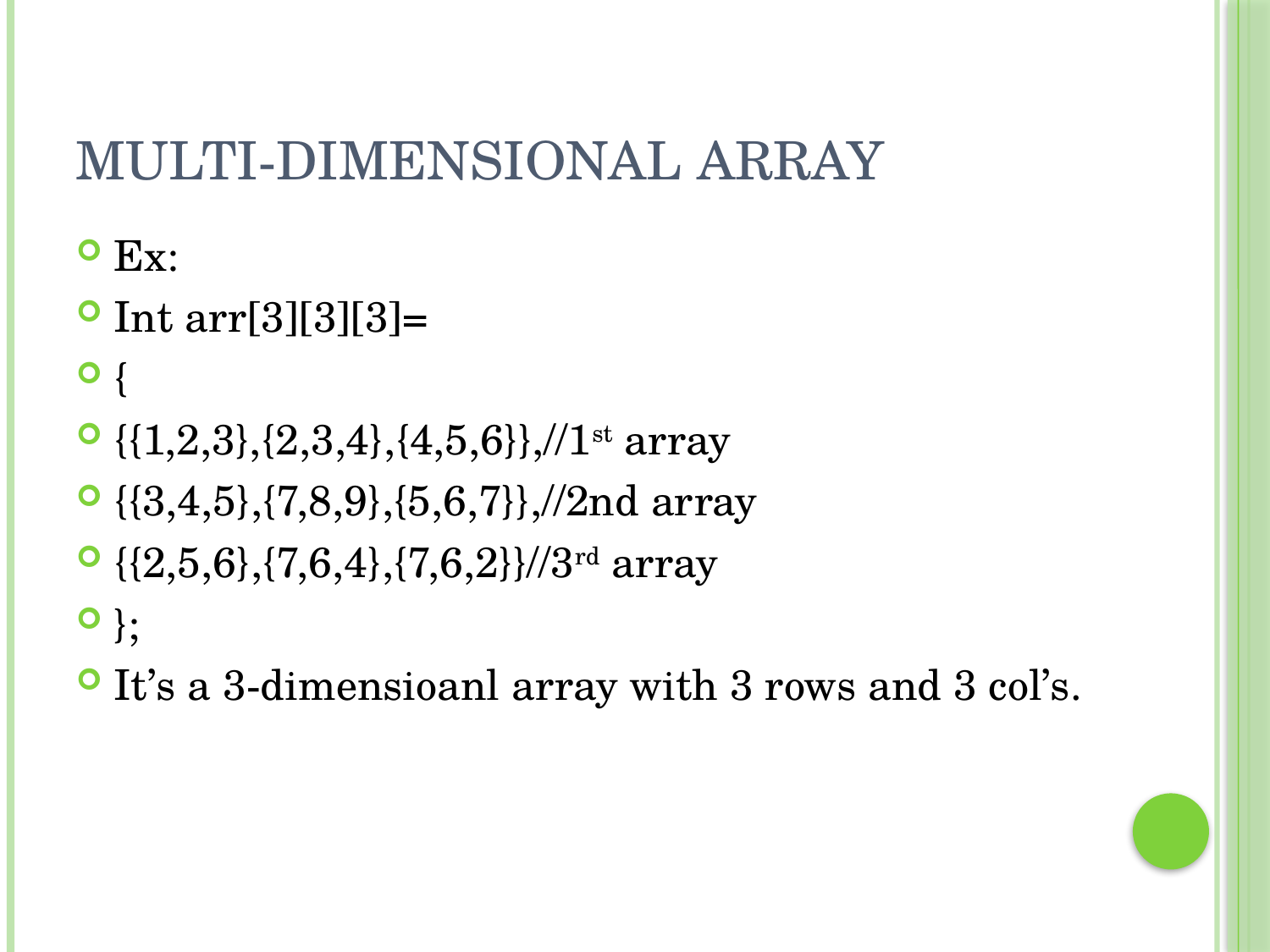

# Multi-dimensional array
Ex:
Int arr[3][3][3]=
{
{{1,2,3},{2,3,4},{4,5,6}},//1st array
{{3,4,5},{7,8,9},{5,6,7}},//2nd array
{{2,5,6},{7,6,4},{7,6,2}}//3rd array
};
It’s a 3-dimensioanl array with 3 rows and 3 col’s.